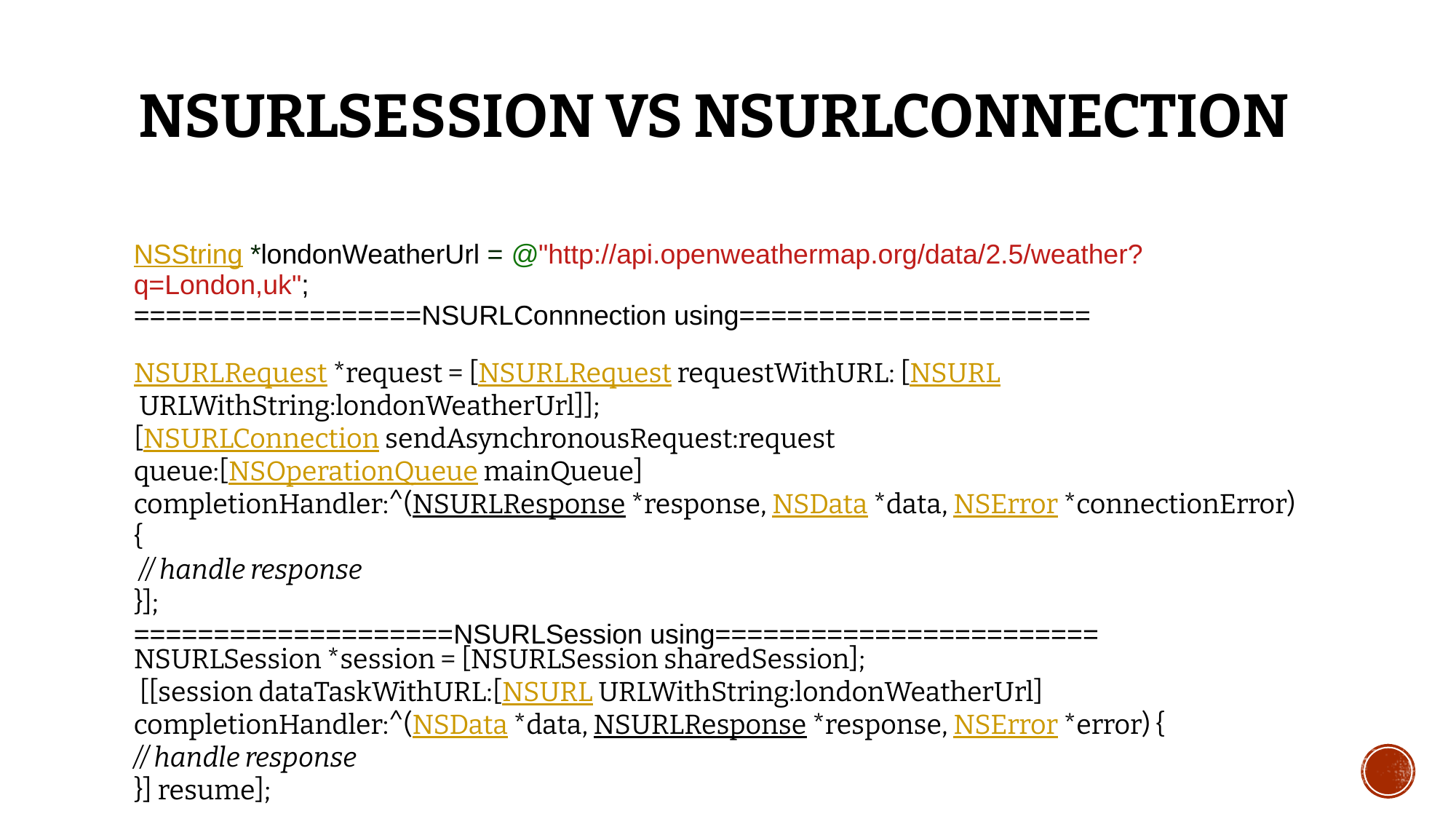

# NSURLSession vs NSURLConnection
| NSString \*londonWeatherUrl = @"http://api.openweathermap.org/data/2.5/weather?q=London,uk"; ==================NSURLConnnection using====================== |
| --- |
| NSURLRequest \*request = [NSURLRequest requestWithURL: [NSURL URLWithString:londonWeatherUrl]];   [NSURLConnection sendAsynchronousRequest:request queue:[NSOperationQueue mainQueue] completionHandler:^(NSURLResponse \*response, NSData \*data, NSError \*connectionError) { // handle response }]; ====================NSURLSession using======================== |
| --- |
| NSURLSession \*session = [NSURLSession sharedSession]; [[session dataTaskWithURL:[NSURL URLWithString:londonWeatherUrl] completionHandler:^(NSData \*data, NSURLResponse \*response, NSError \*error) { // handle response   }] resume]; |
| --- |